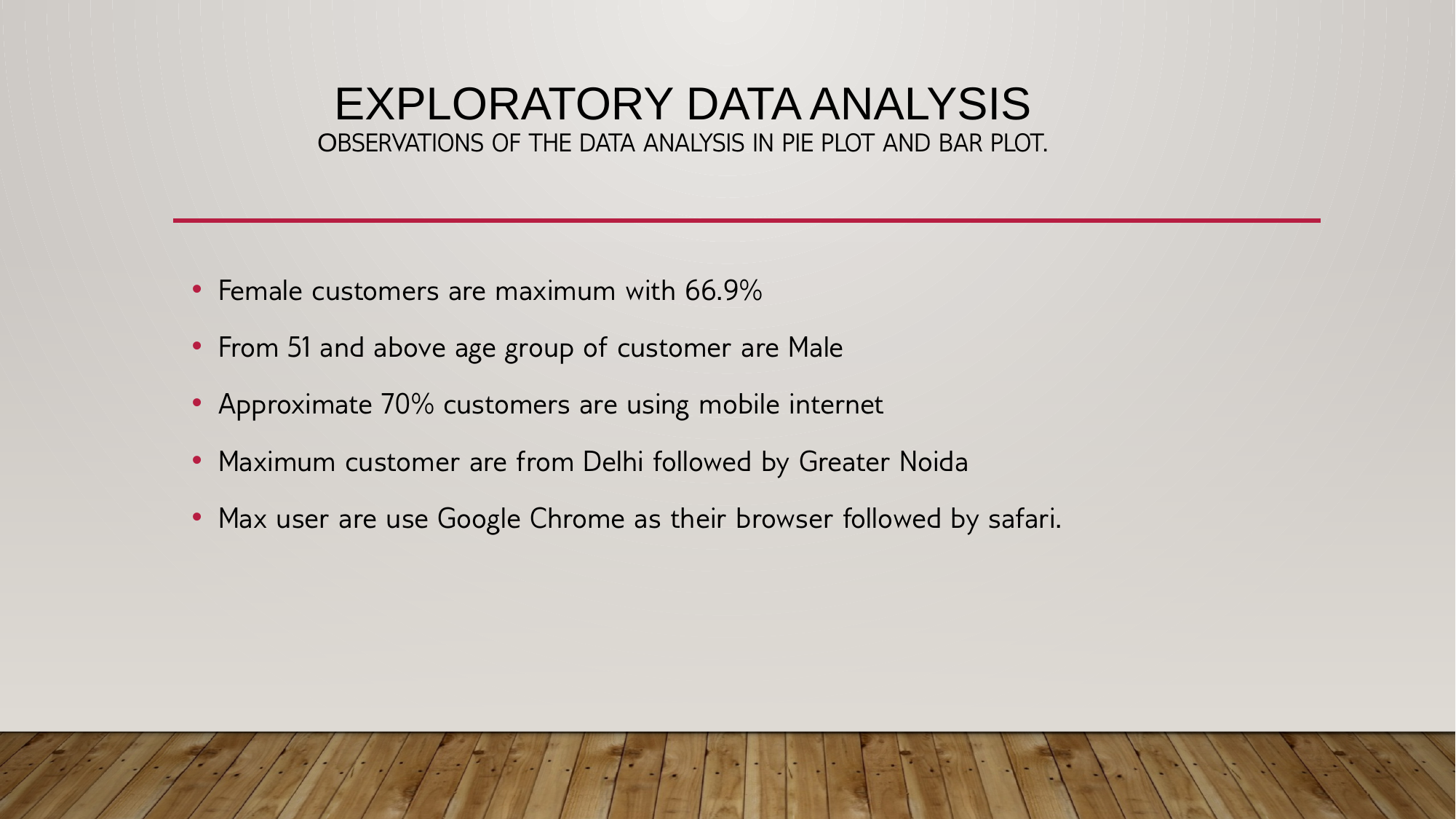

# Exploratory data analysis Observations of the data analysis in pie plot and bar plot.
Female customers are maximum with 66.9%
From 51 and above age group of customer are Male
Approximate 70% customers are using mobile internet
Maximum customer are from Delhi followed by Greater Noida
Max user are use Google Chrome as their browser followed by safari.